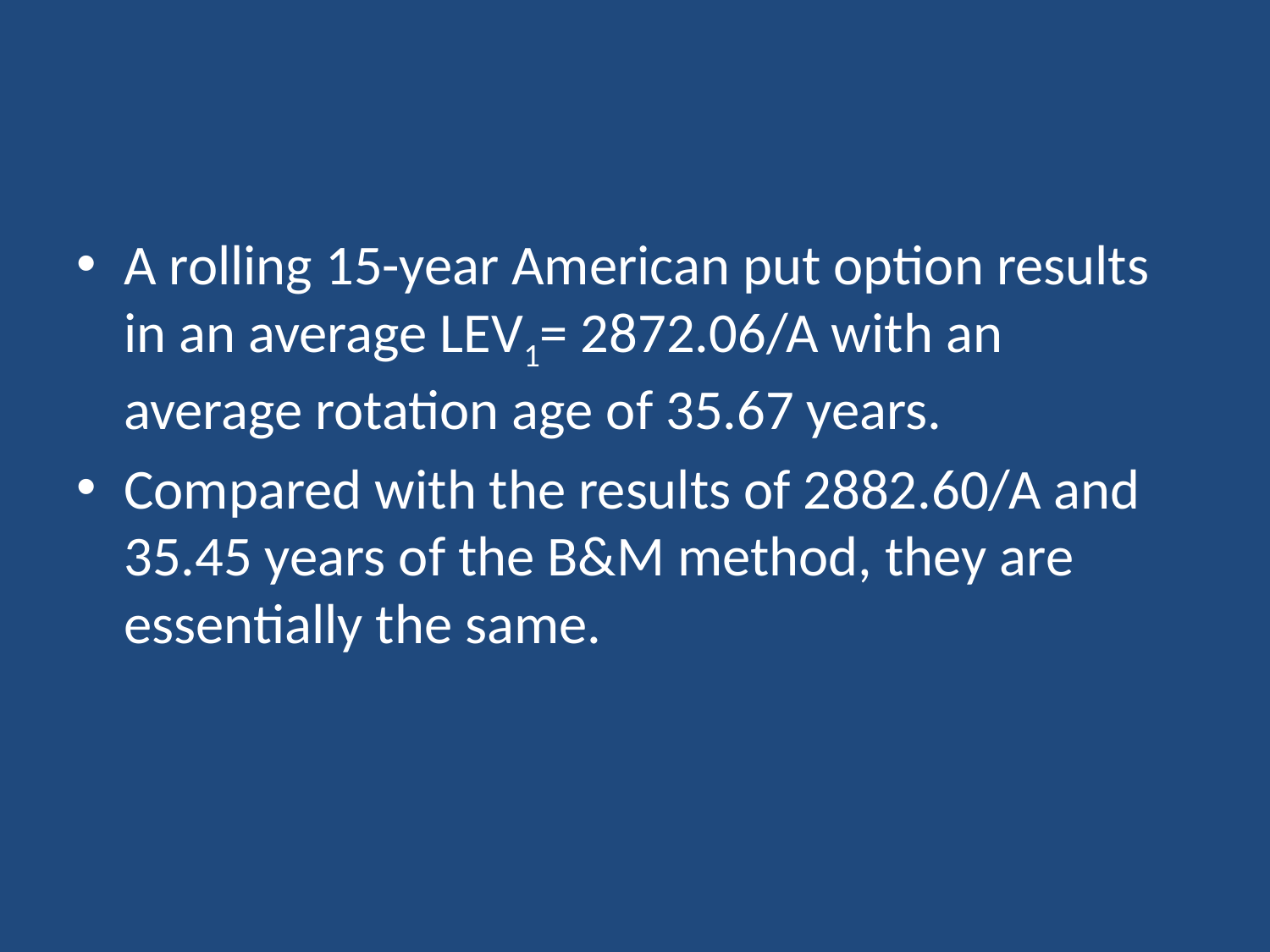

#
A rolling 15-year American put option results in an average LEV1= 2872.06/A with an average rotation age of 35.67 years.
Compared with the results of 2882.60/A and 35.45 years of the B&M method, they are essentially the same.